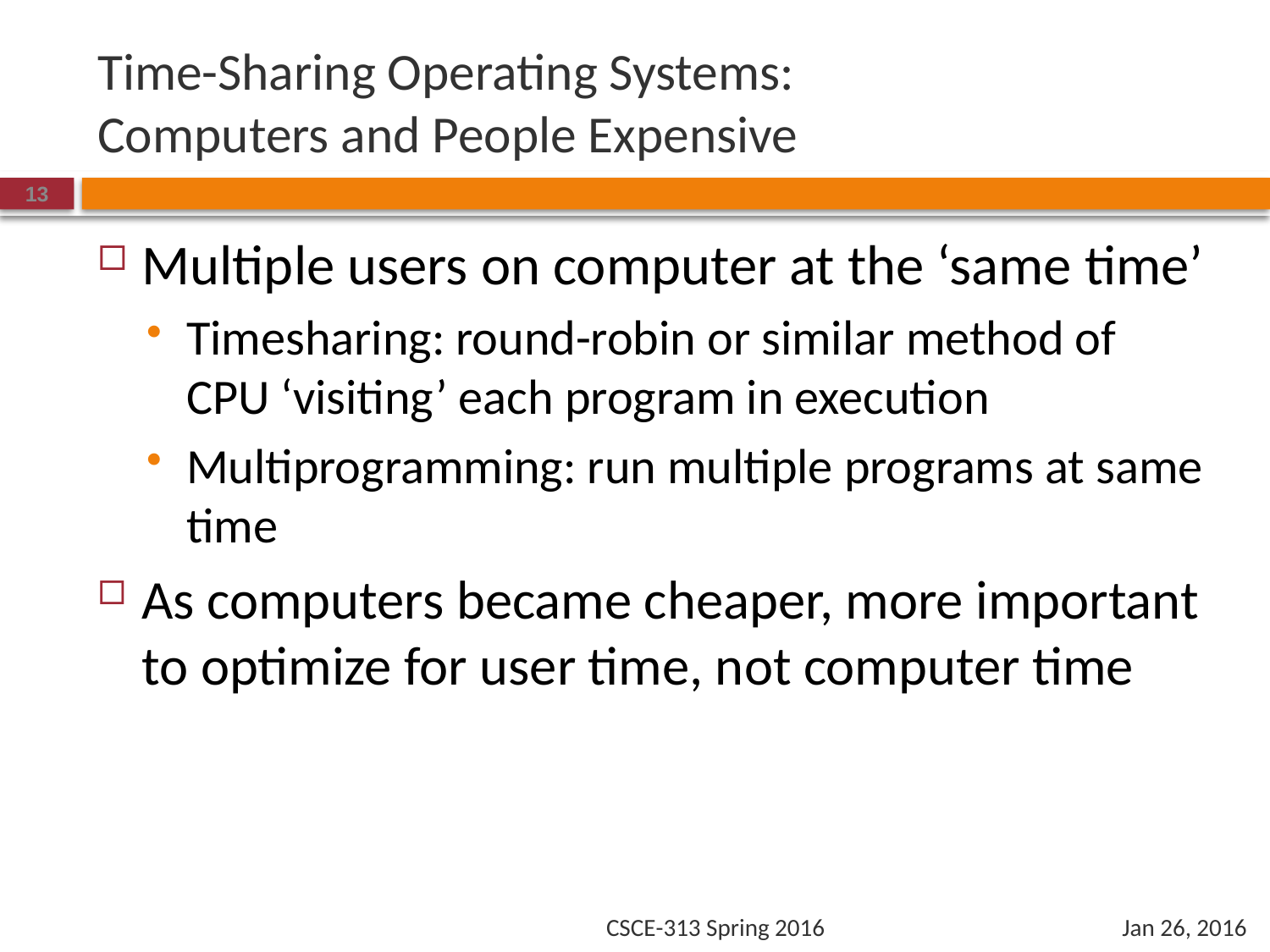

# Time-Sharing Operating Systems: Computers and People Expensive
Jan 26, 2016
Multiple users on computer at the ‘same time’
Timesharing: round-robin or similar method of CPU ‘visiting’ each program in execution
Multiprogramming: run multiple programs at same time
As computers became cheaper, more important to optimize for user time, not computer time
13
CSCE-313 Spring 2016